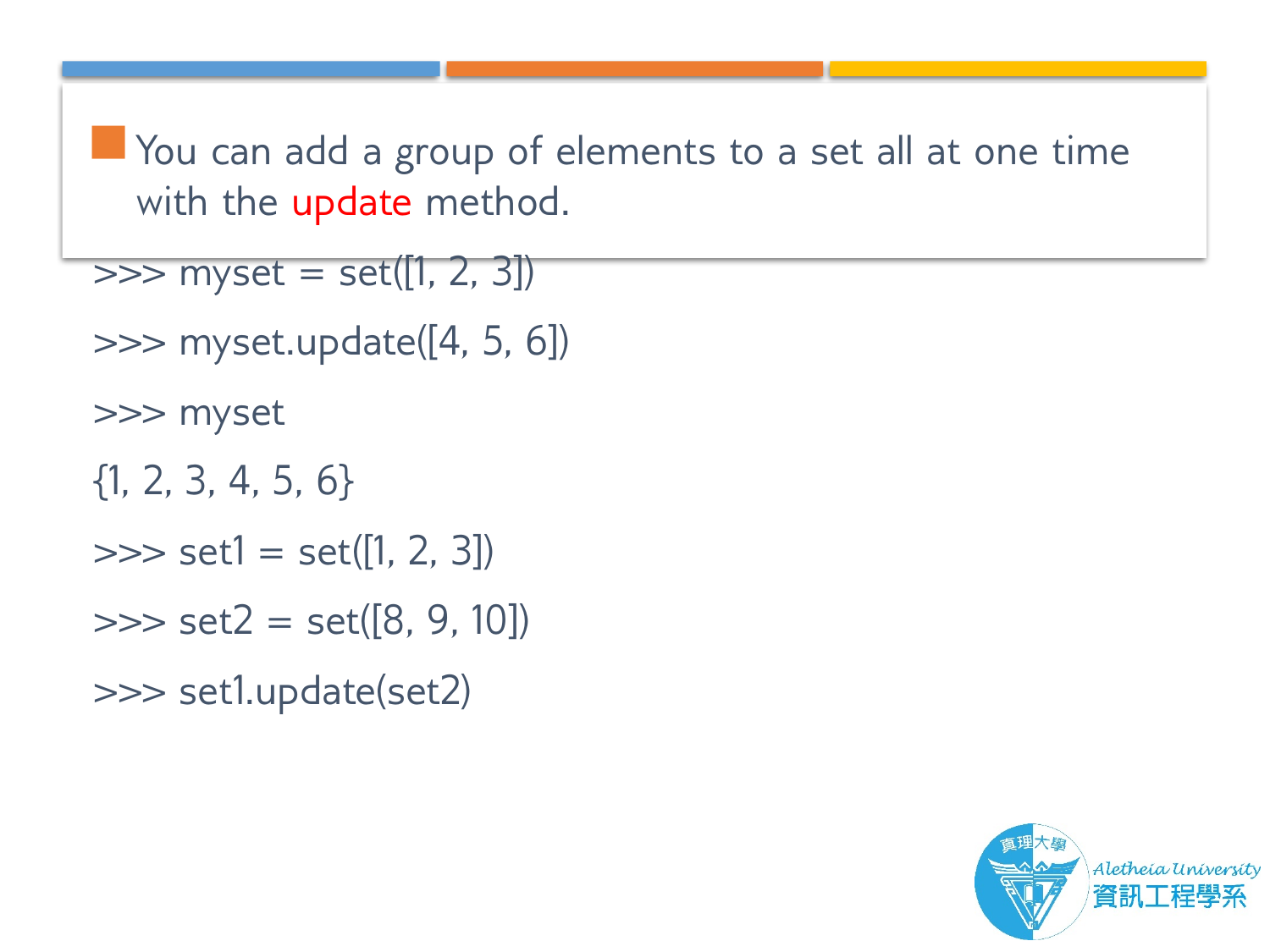

You can add a group of elements to a set all at one time with the update method.
>>> myset = set([1, 2, 3])
>>> myset.update([4, 5, 6])
>>> myset
{1, 2, 3, 4, 5, 6}
>>> set1 = set([1, 2, 3])
>>> set2 = set([8, 9, 10])
>>> set1.update(set2)